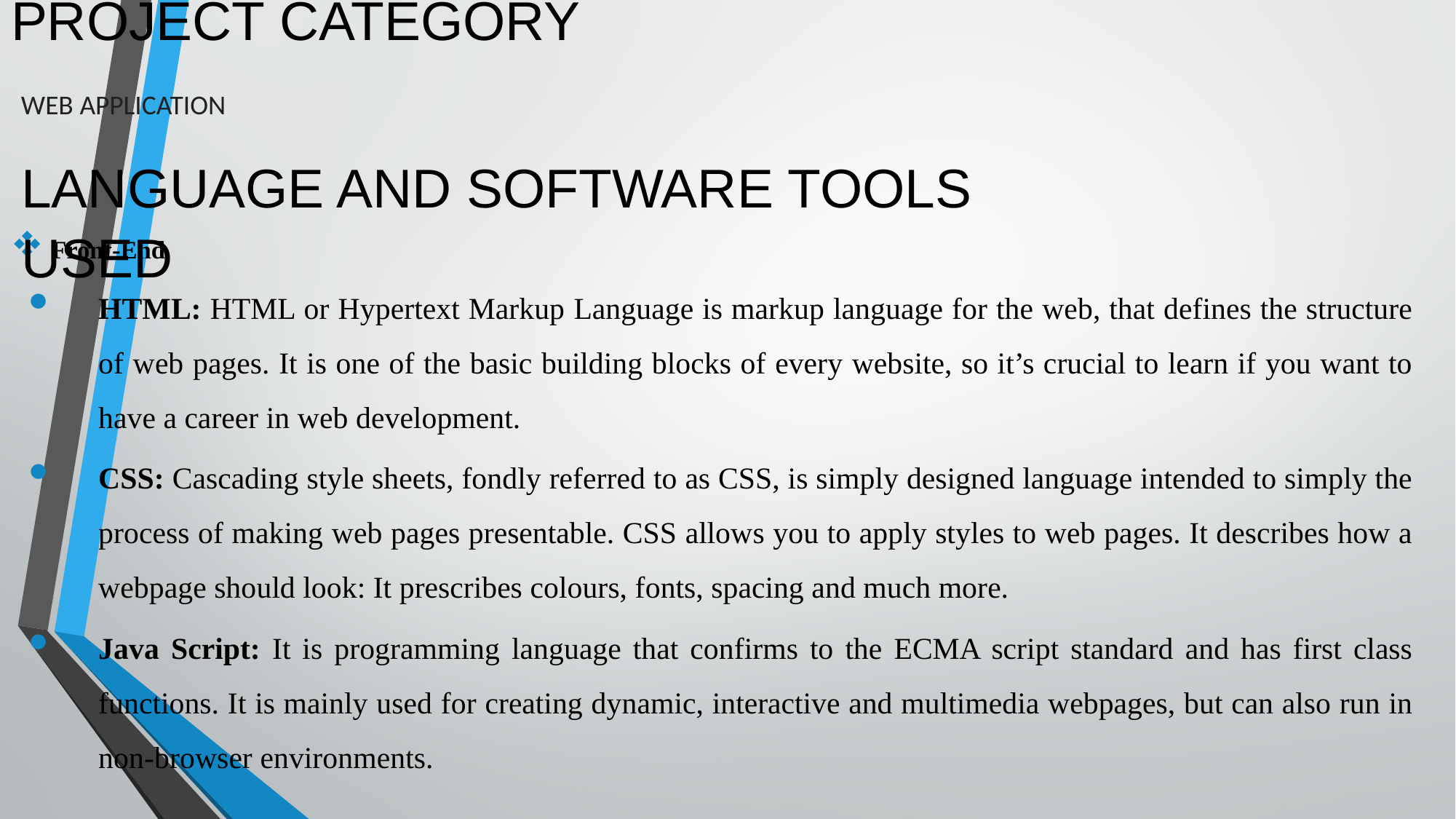

# PROJECT CATEGORY
WEB APPLICATION
LANGUAGE AND SOFTWARE TOOLS USED

Front-End
HTML: HTML or Hypertext Markup Language is markup language for the web, that defines the structure of web pages. It is one of the basic building blocks of every website, so it’s crucial to learn if you want to have a career in web development.
CSS: Cascading style sheets, fondly referred to as CSS, is simply designed language intended to simply the process of making web pages presentable. CSS allows you to apply styles to web pages. It describes how a webpage should look: It prescribes colours, fonts, spacing and much more.
Java Script: It is programming language that confirms to the ECMA script standard and has first class functions. It is mainly used for creating dynamic, interactive and multimedia webpages, but can also run in non-browser environments.